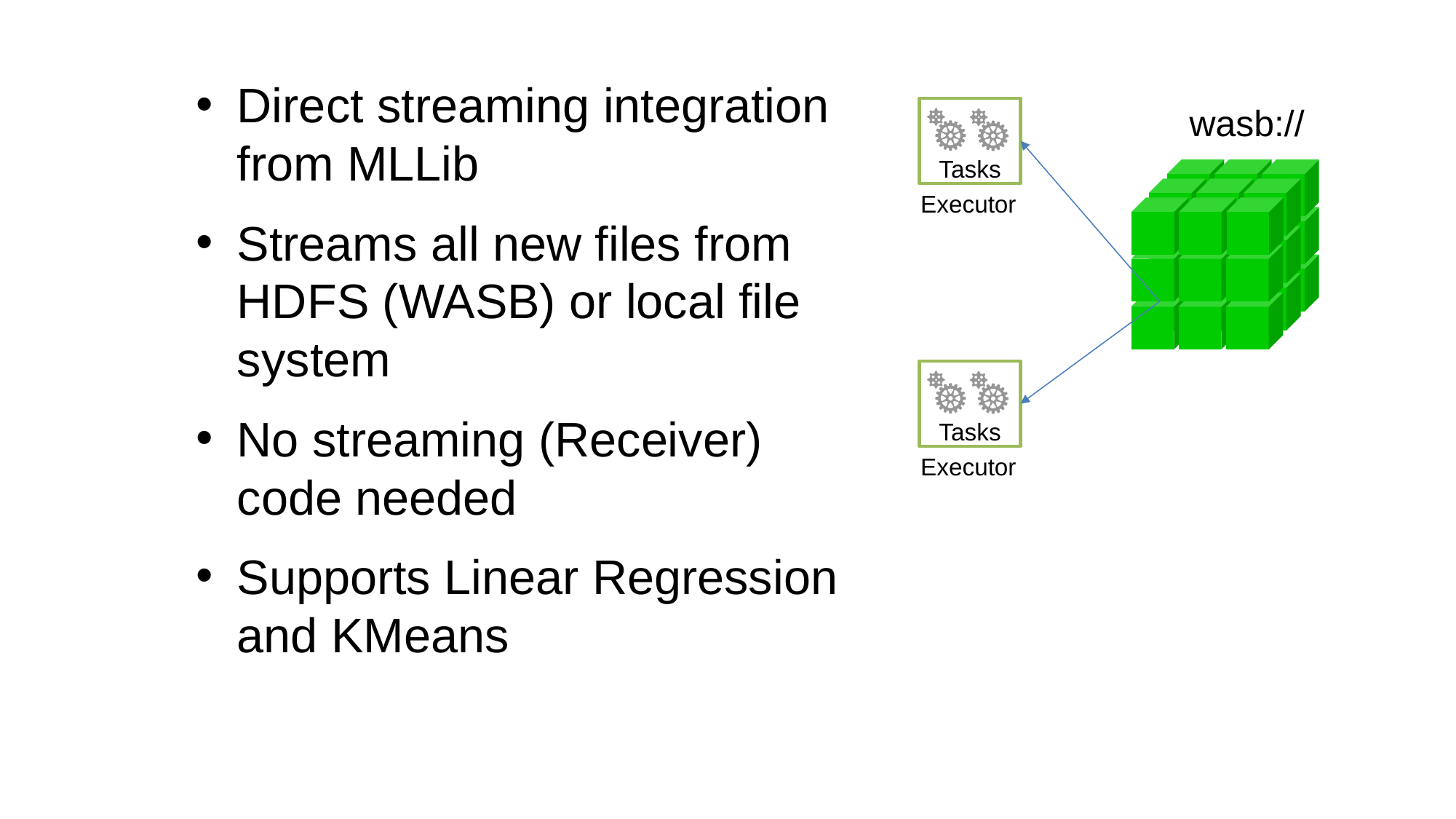

Direct streaming integration from MLLib
Streams all new files from HDFS (WASB) or local file system
No streaming (Receiver) code needed
Supports Linear Regression and KMeans

wasb://

Tasks
Executor

Tasks
Executor